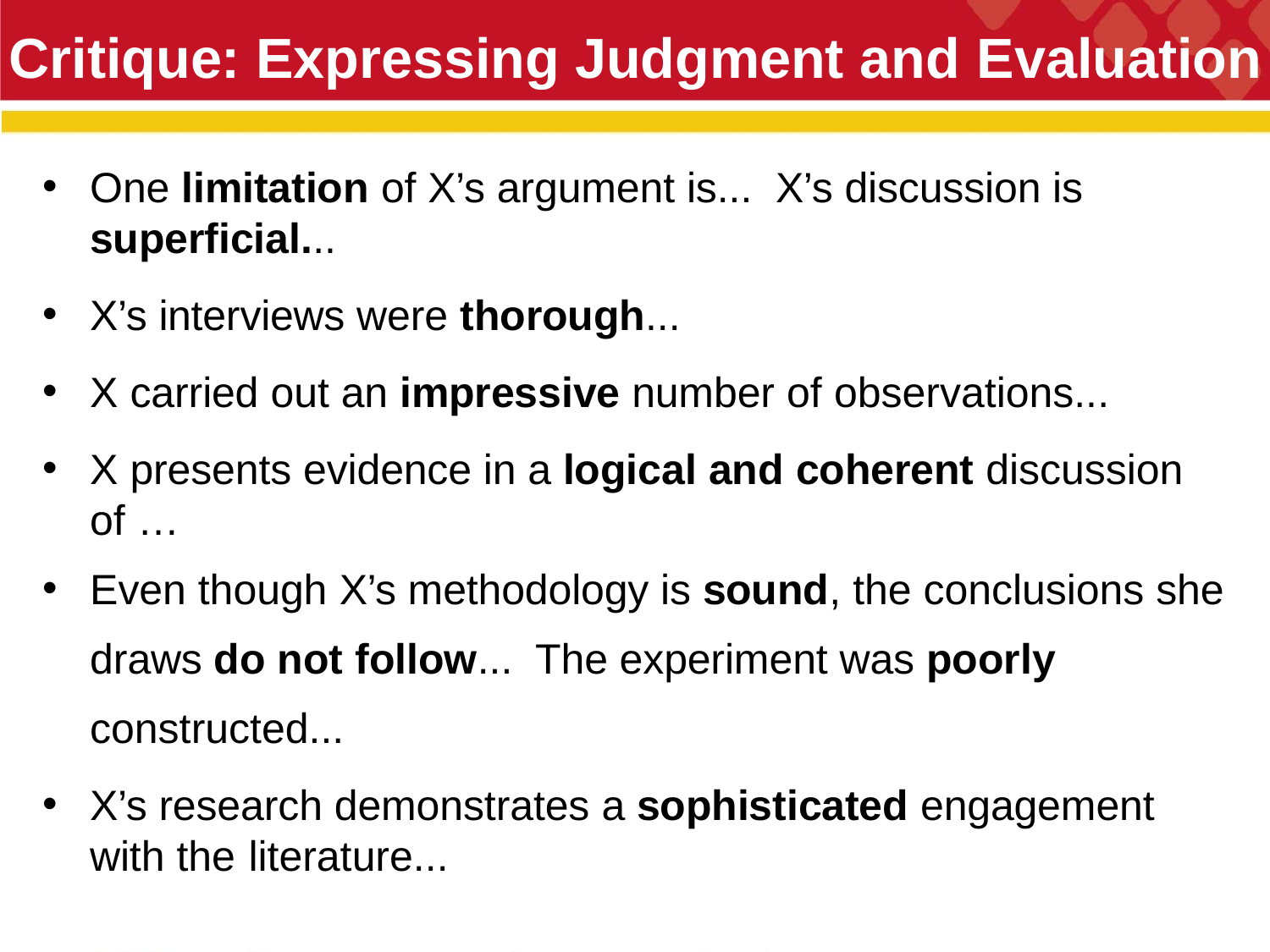

# Critique: Expressing Judgment and Evaluation
One limitation of X’s argument is...  X’s discussion is superficial...
X’s interviews were thorough...
X carried out an impressive number of observations...
X presents evidence in a logical and coherent discussion of …
Even though X’s methodology is sound, the conclusions she draws do not follow...  The experiment was poorly constructed...
X’s research demonstrates a sophisticated engagement with the literature...
24